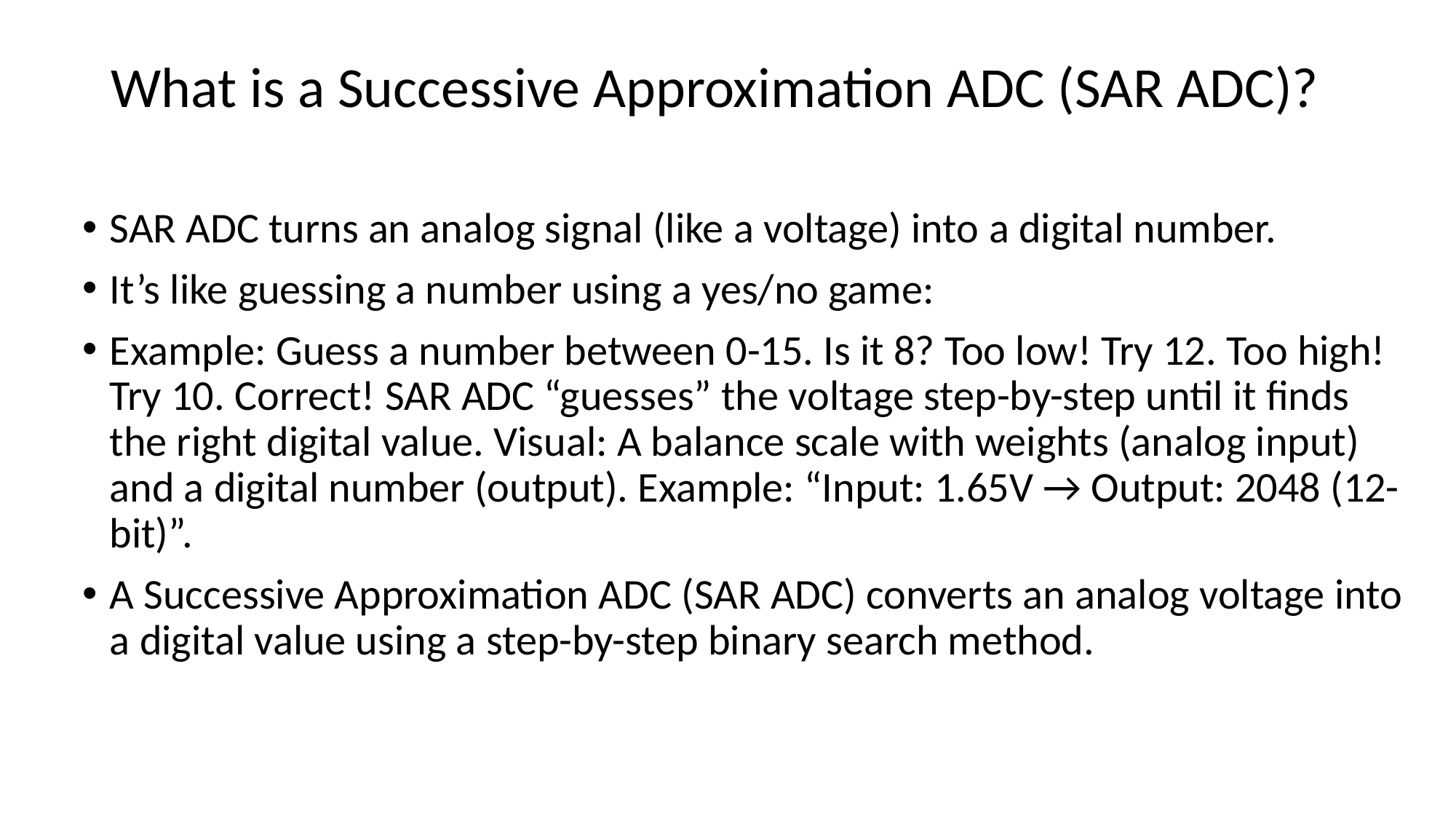

# What is a Successive Approximation ADC (SAR ADC)?
SAR ADC turns an analog signal (like a voltage) into a digital number.
It’s like guessing a number using a yes/no game:
Example: Guess a number between 0-15. Is it 8? Too low! Try 12. Too high! Try 10. Correct! SAR ADC “guesses” the voltage step-by-step until it finds the right digital value. Visual: A balance scale with weights (analog input) and a digital number (output). Example: “Input: 1.65V → Output: 2048 (12-bit)”.
A Successive Approximation ADC (SAR ADC) converts an analog voltage into a digital value using a step-by-step binary search method.